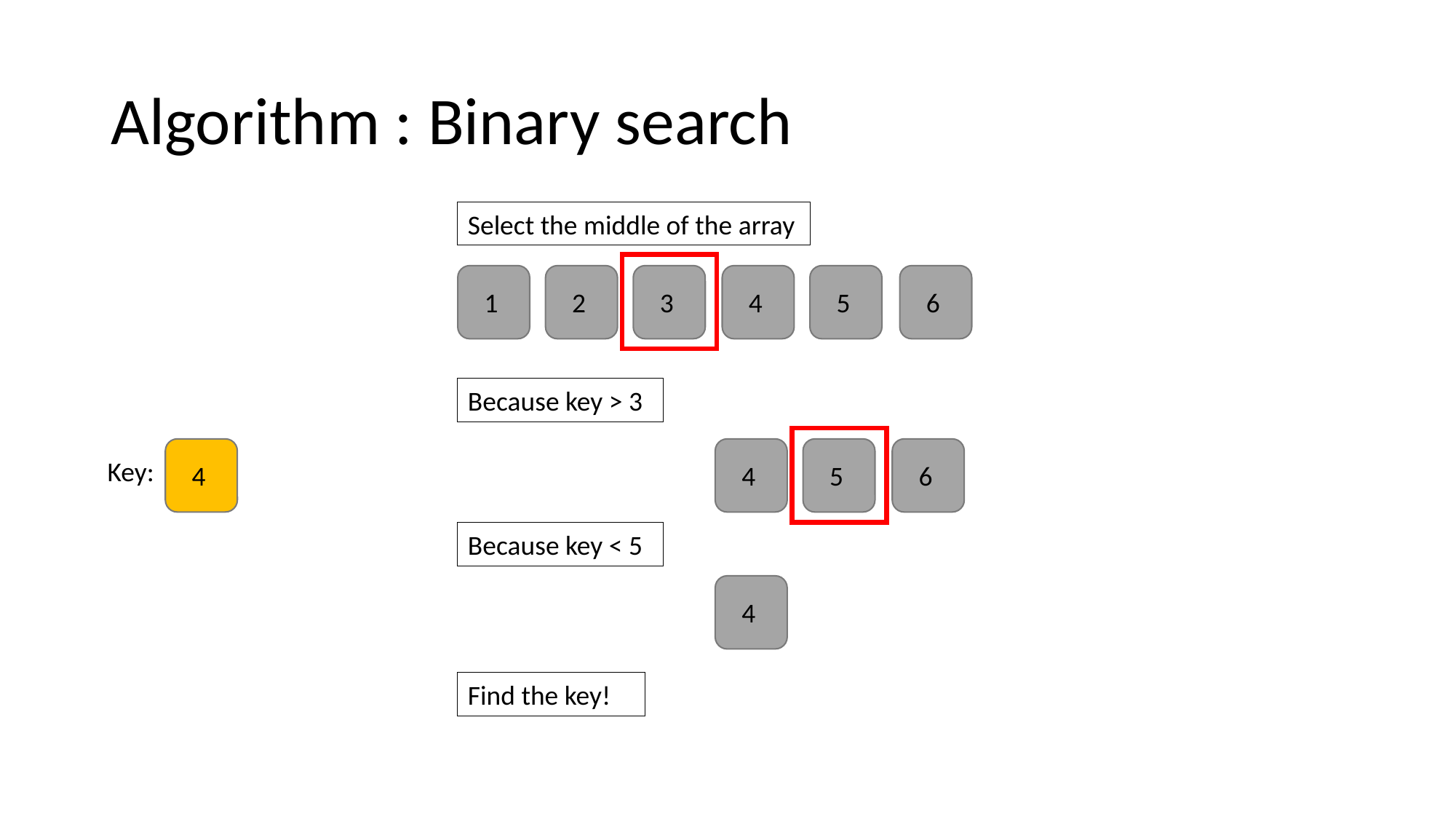

# Algorithm : Binary search
Select the middle of the array

1
2
3
4
5
6
Because key > 3

Key:
4
4
5
6
Because key < 5

4
Find the key!